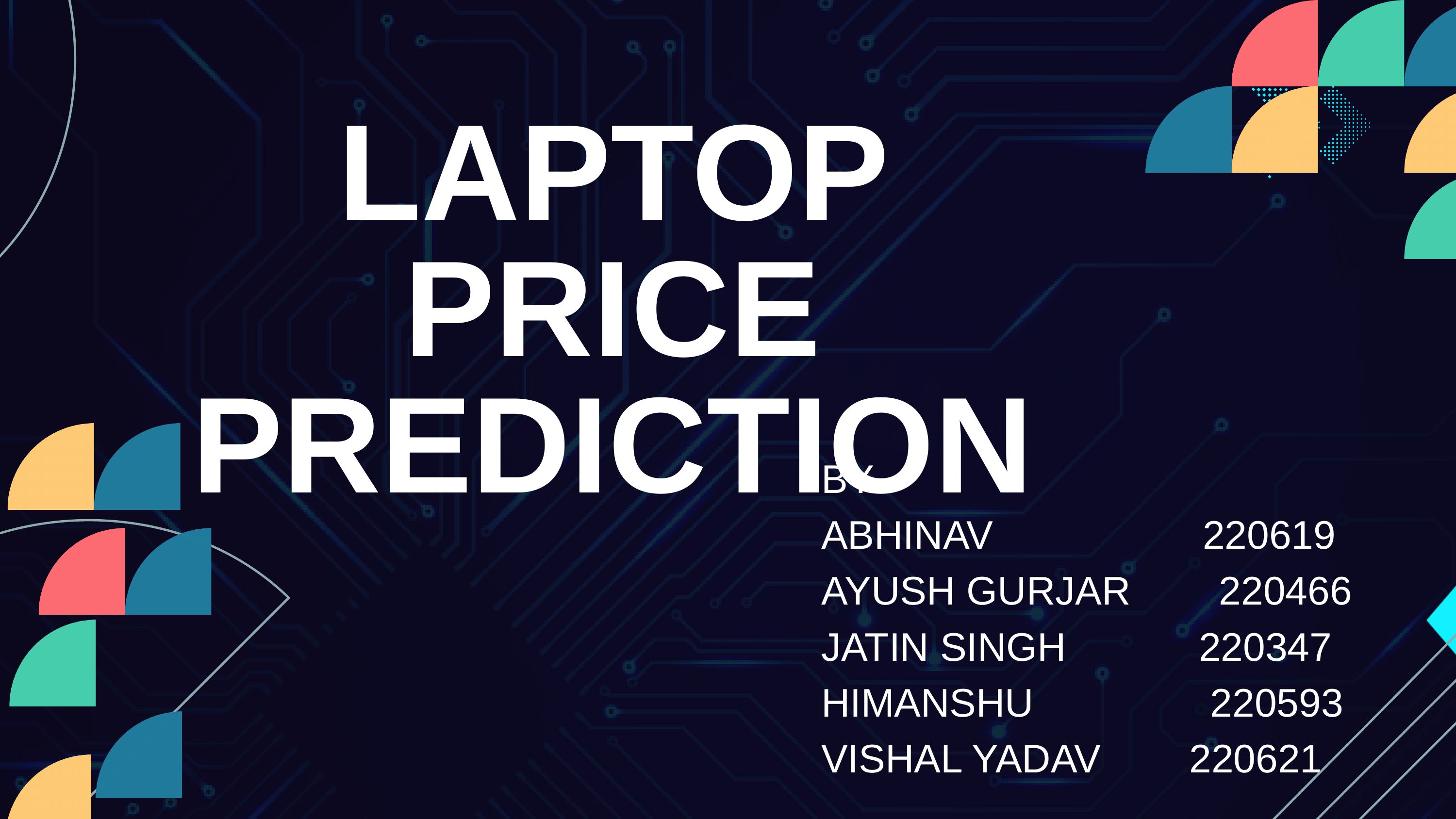

LAPTOP PRICE PREDICTION

BY -
ABHINAV                   220619
AYUSH GURJAR        220466
JATIN SINGH            220347
HIMANSHU                220593
VISHAL YADAV        220621